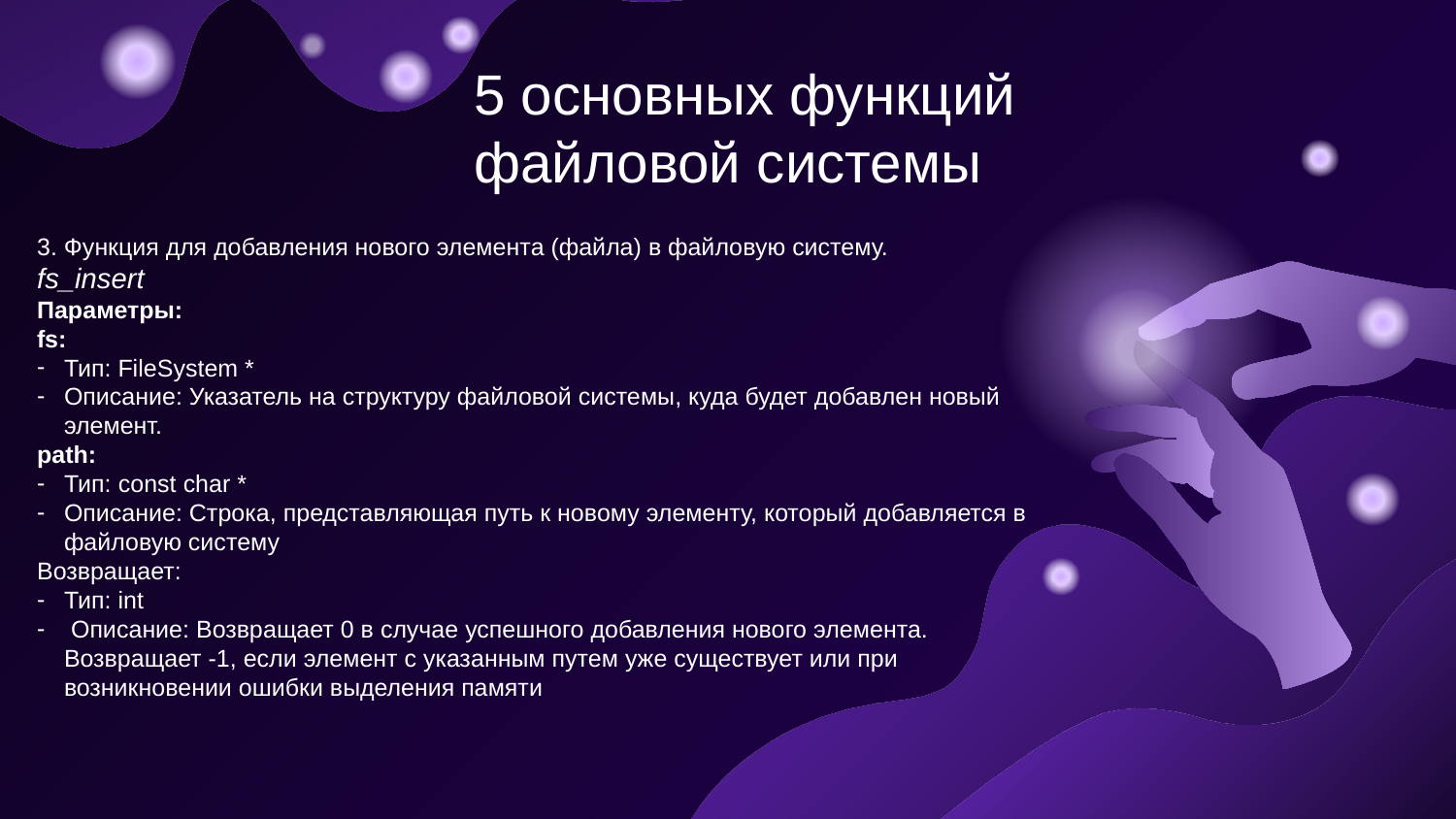

# 5 основных функций файловой системы

3. Функция для добавления нового элемента (файла) в файловую систему.
fs_insert
Параметры:
fs:
Тип: FileSystem *
Описание: Указатель на структуру файловой системы, куда будет добавлен новый элемент.
path:
Тип: const char *
Описание: Строка, представляющая путь к новому элементу, который добавляется в файловую систему
Возвращает:
Тип: int
 Описание: Возвращает 0 в случае успешного добавления нового элемента. Возвращает -1, если элемент с указанным путем уже существует или при возникновении ошибки выделения памяти